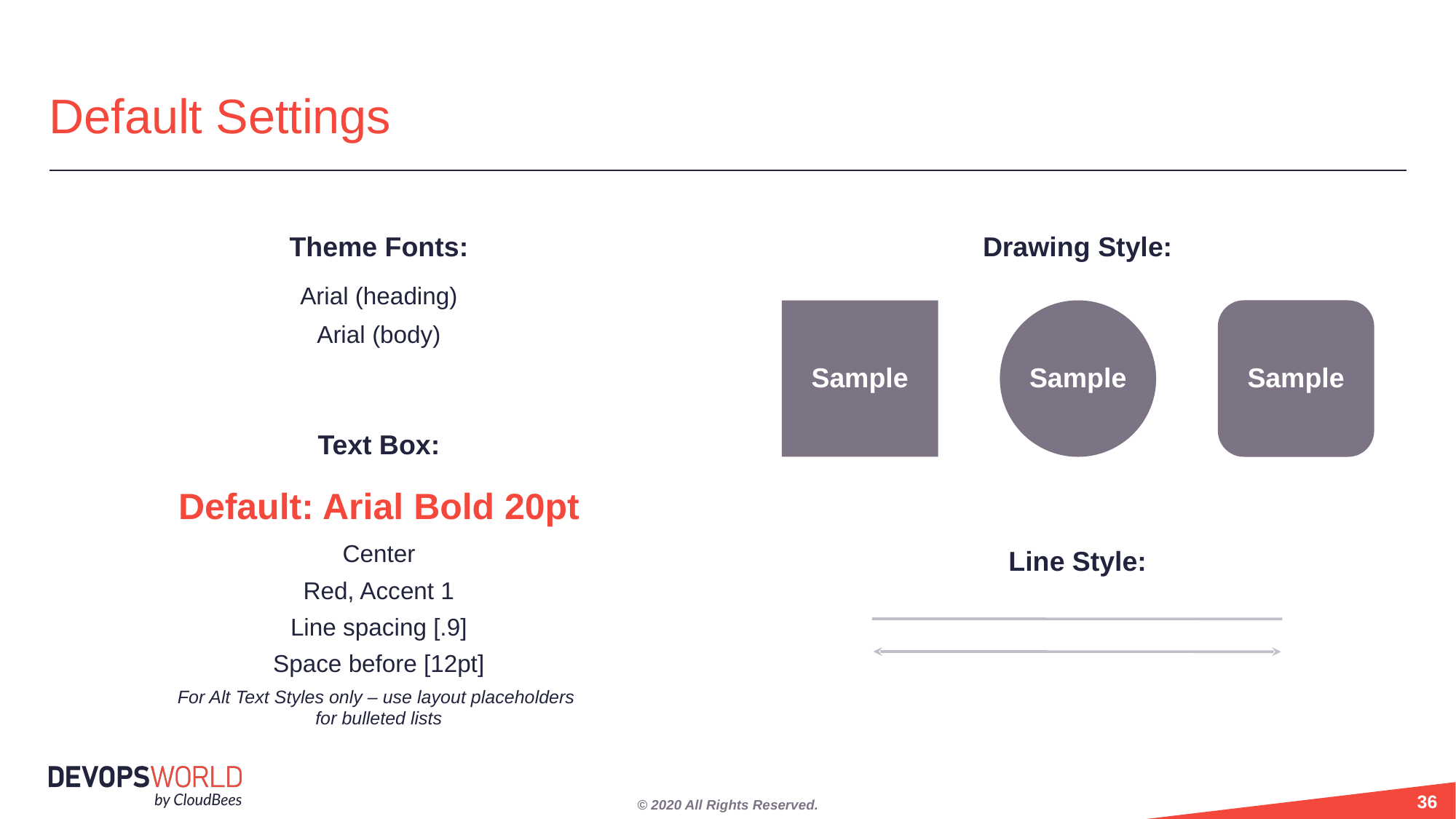

# Default Settings
Theme Fonts:
Arial (heading)
Arial (body)
Drawing Style:
Sample
Sample
Sample
Text Box:
Default: Arial Bold 20pt
Center
Red, Accent 1
Line spacing [.9]
Space before [12pt]
For Alt Text Styles only – use layout placeholders
for bulleted lists
Line Style: